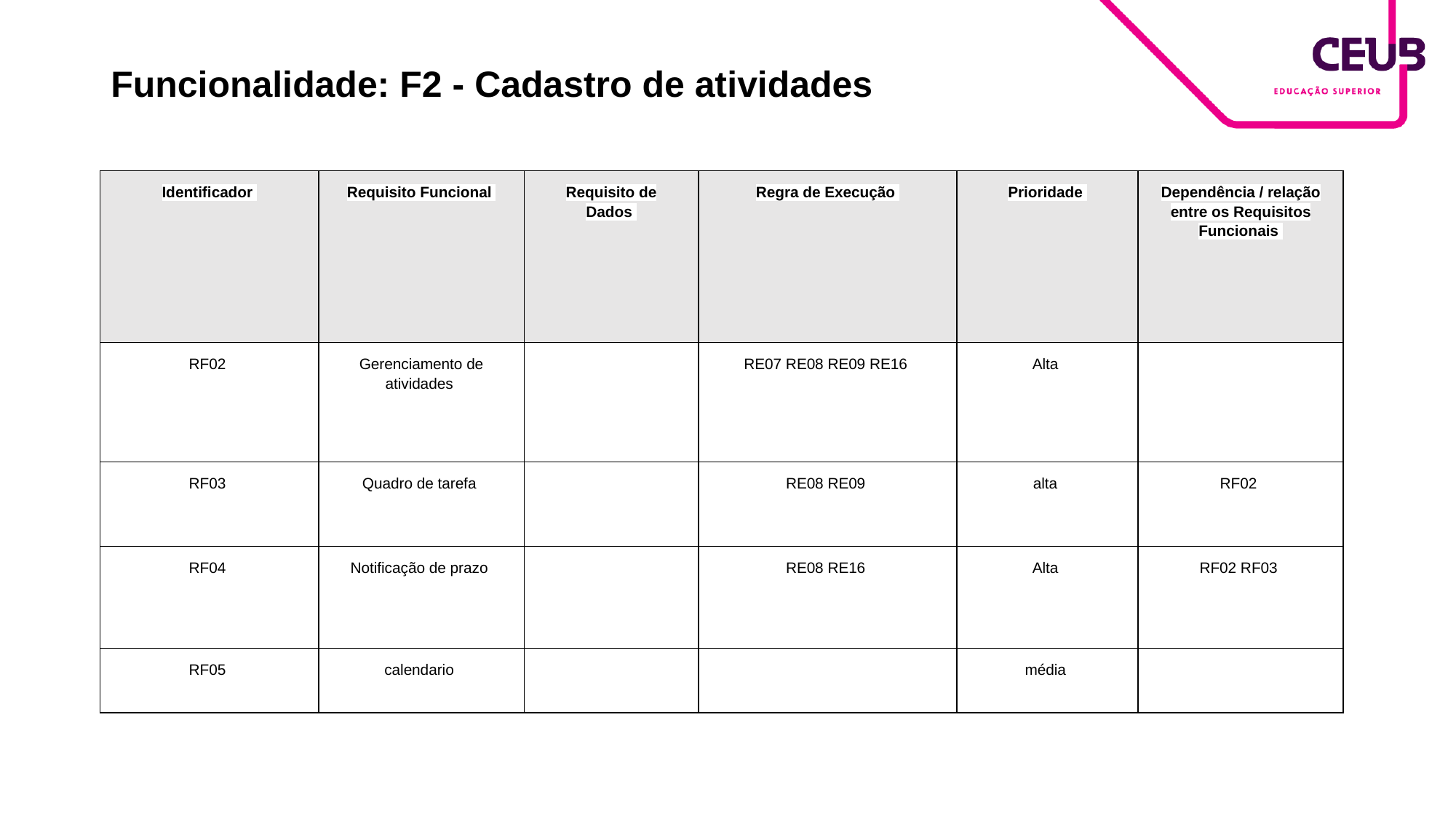

# Funcionalidade: F2 - Cadastro de atividades
| Identificador | Requisito Funcional | Requisito de Dados | Regra de Execução | Prioridade | Dependência / relação entre os Requisitos Funcionais |
| --- | --- | --- | --- | --- | --- |
| RF02 | Gerenciamento de atividades |  | RE07 RE08 RE09 RE16 | Alta |  |
| RF03 | Quadro de tarefa |  | RE08 RE09 | alta | RF02 |
| RF04 | Notificação de prazo |  | RE08 RE16 | Alta | RF02 RF03 |
| RF05 | calendario |  |  | média |  |